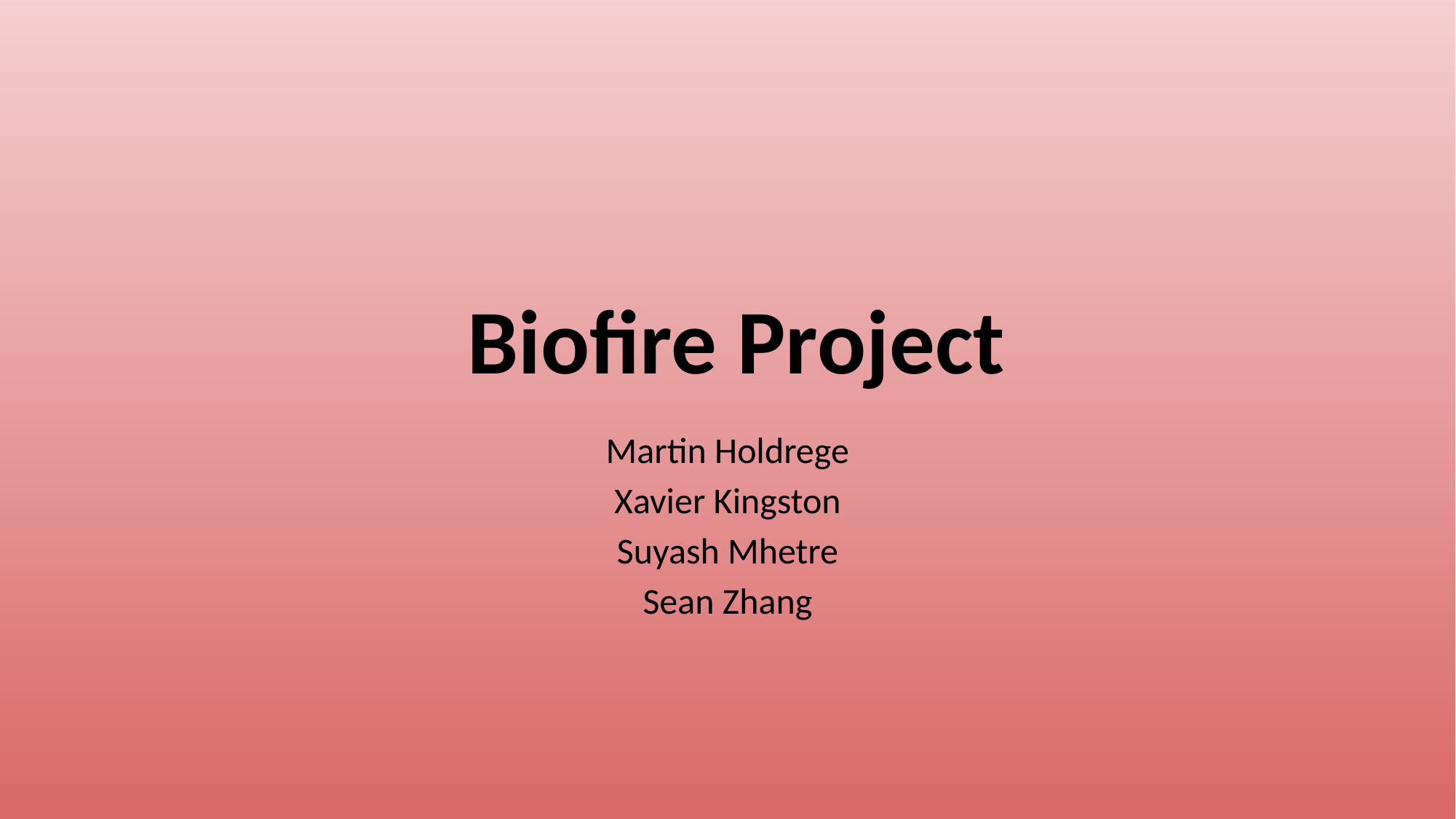

# Biofire Project
Martin Holdrege
Xavier Kingston
Suyash Mhetre
Sean Zhang